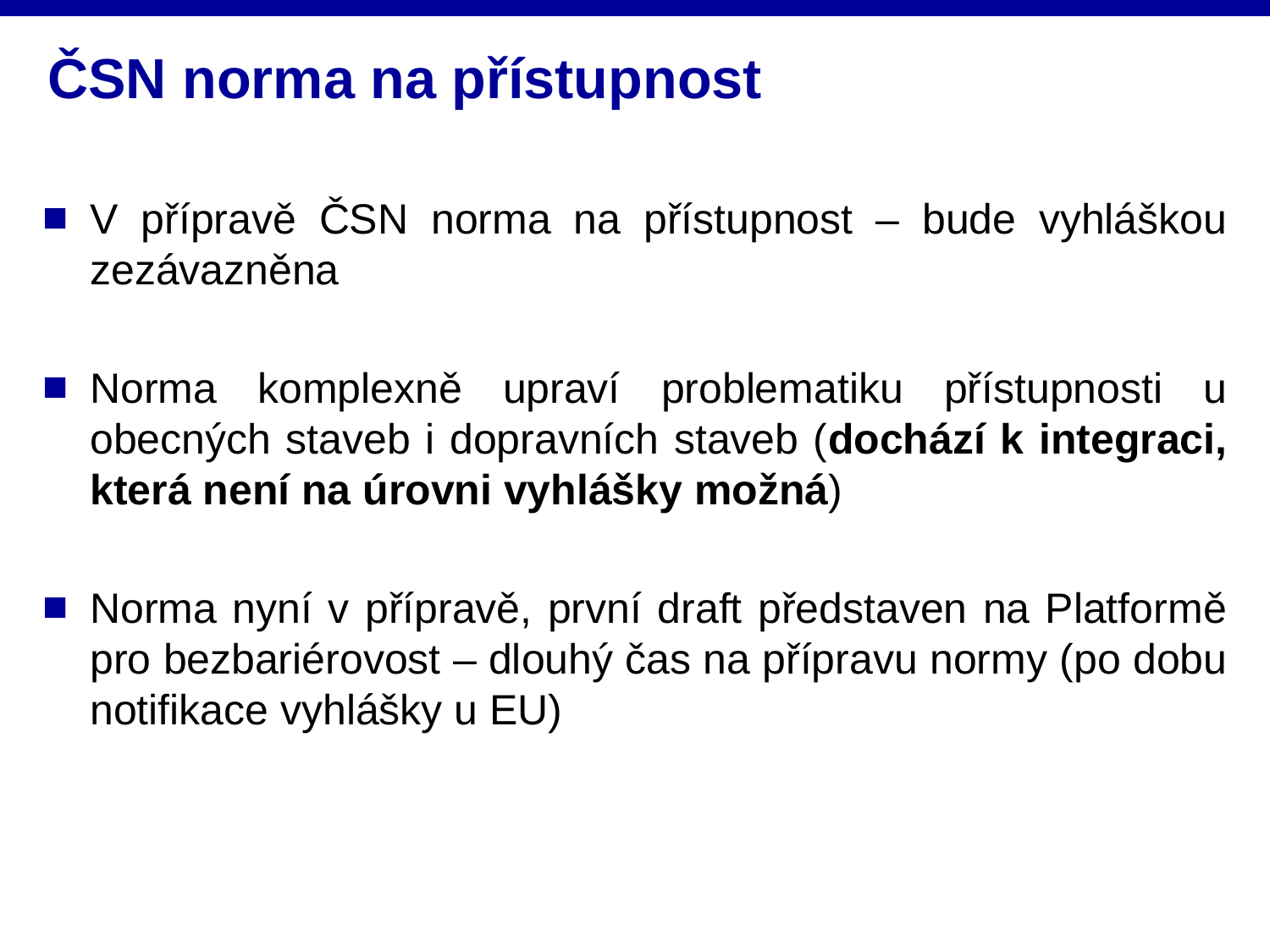

# ČSN norma na přístupnost

V přípravě ČSN norma na přístupnost – bude vyhláškou zezávazněna

Norma komplexně upraví problematiku přístupnosti u obecných staveb i dopravních staveb (dochází k integraci, která není na úrovni vyhlášky možná)

Norma nyní v přípravě, první draft představen na Platformě pro bezbariérovost – dlouhý čas na přípravu normy (po dobu notifikace vyhlášky u EU)